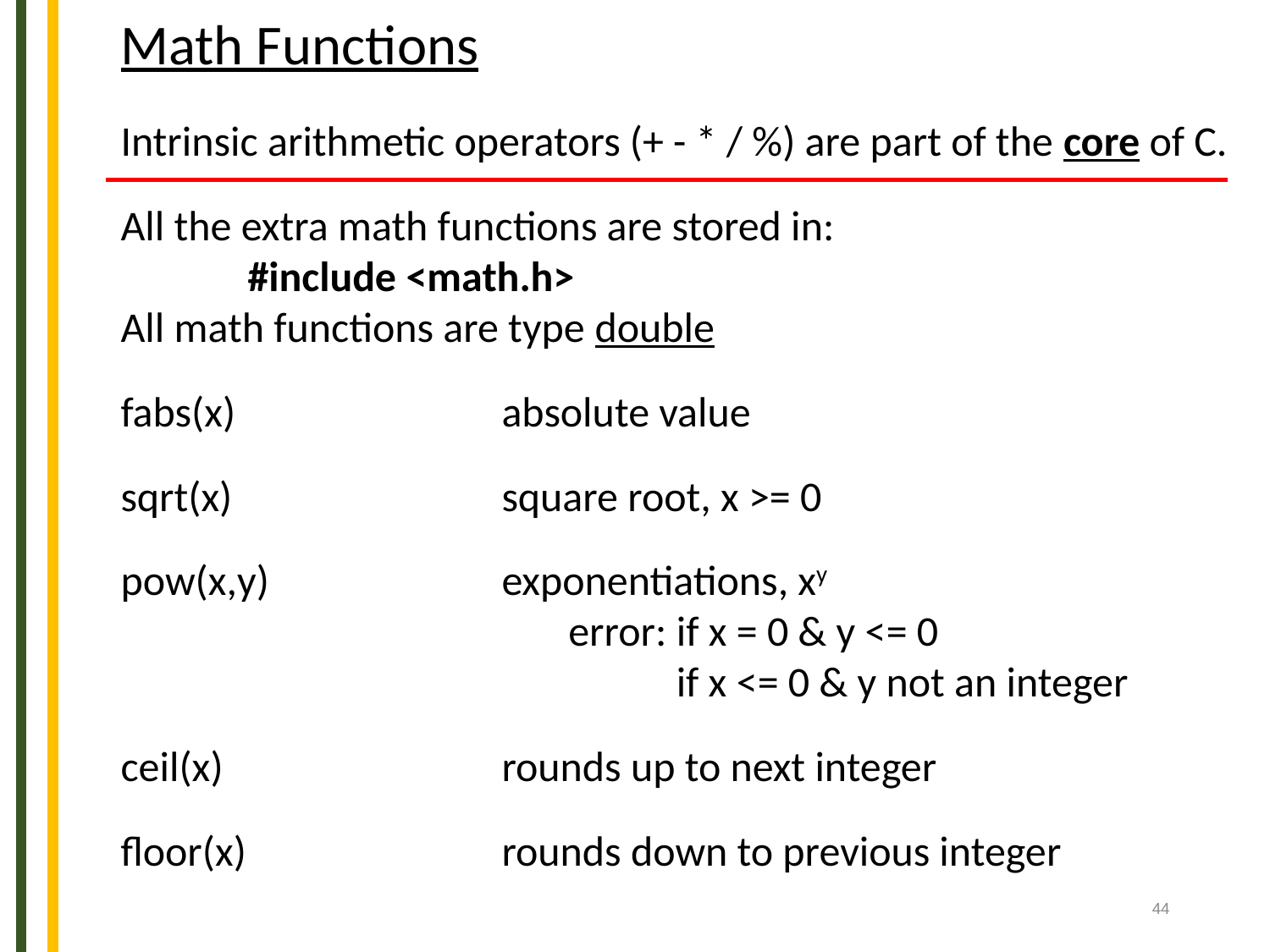

Math Functions

Intrinsic arithmetic operators (+ - * / %) are part of the core of C.

All the extra math functions are stored in:
	#include <math.h>
All math functions are type double

fabs(x)			absolute value

sqrt(x)			square root, x >= 0

pow(x,y)		exponentiations, xy
			       error: if x = 0 & y <= 0
				     if x <= 0 & y not an integer

ceil(x)			rounds up to next integer

floor(x)			rounds down to previous integer
44